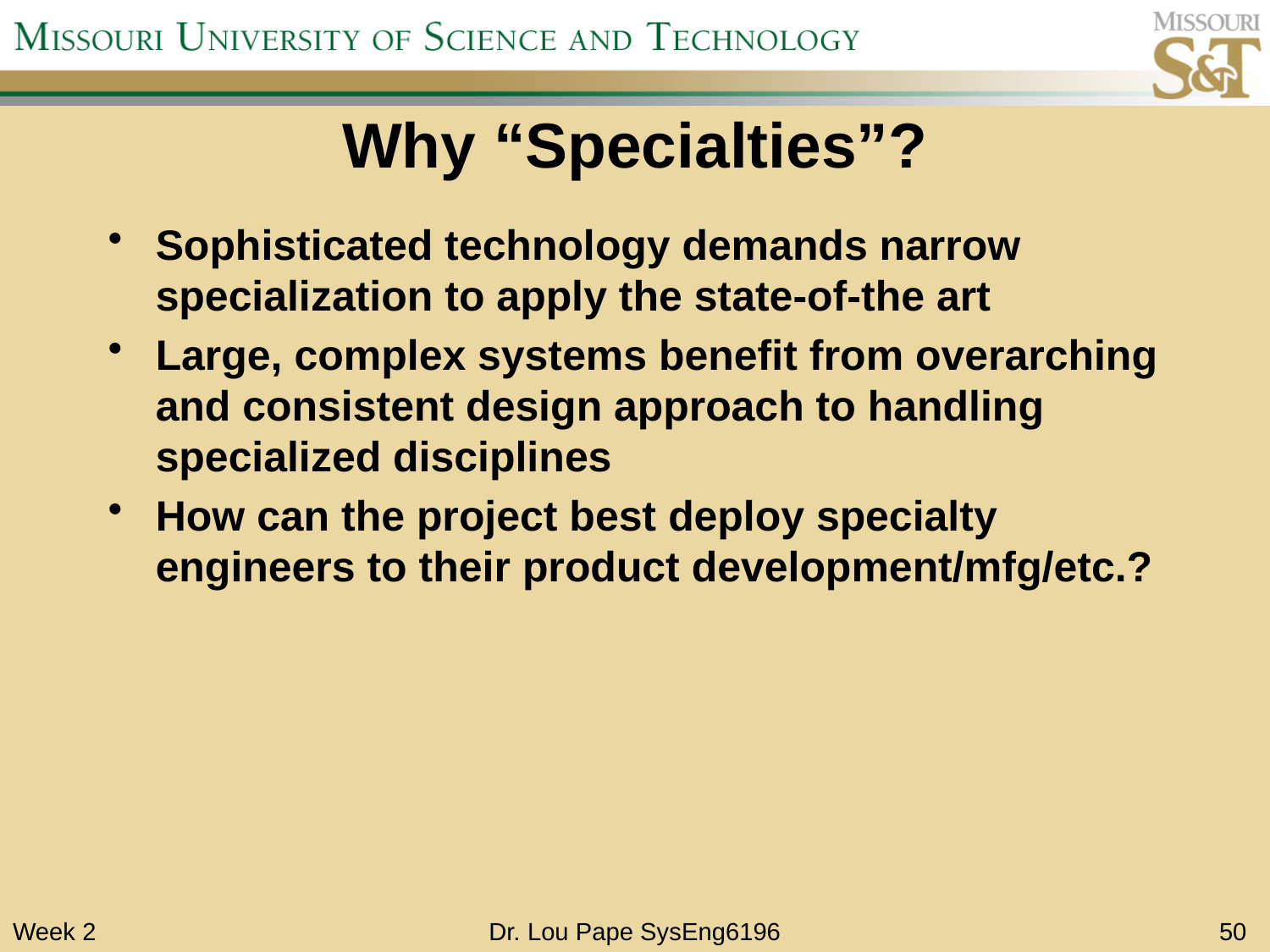

# Why “Specialties”?
Sophisticated technology demands narrow specialization to apply the state-of-the art
Large, complex systems benefit from overarching and consistent design approach to handling specialized disciplines
How can the project best deploy specialty engineers to their product development/mfg/etc.?

Week 2
Dr. Lou Pape SysEng6196
50